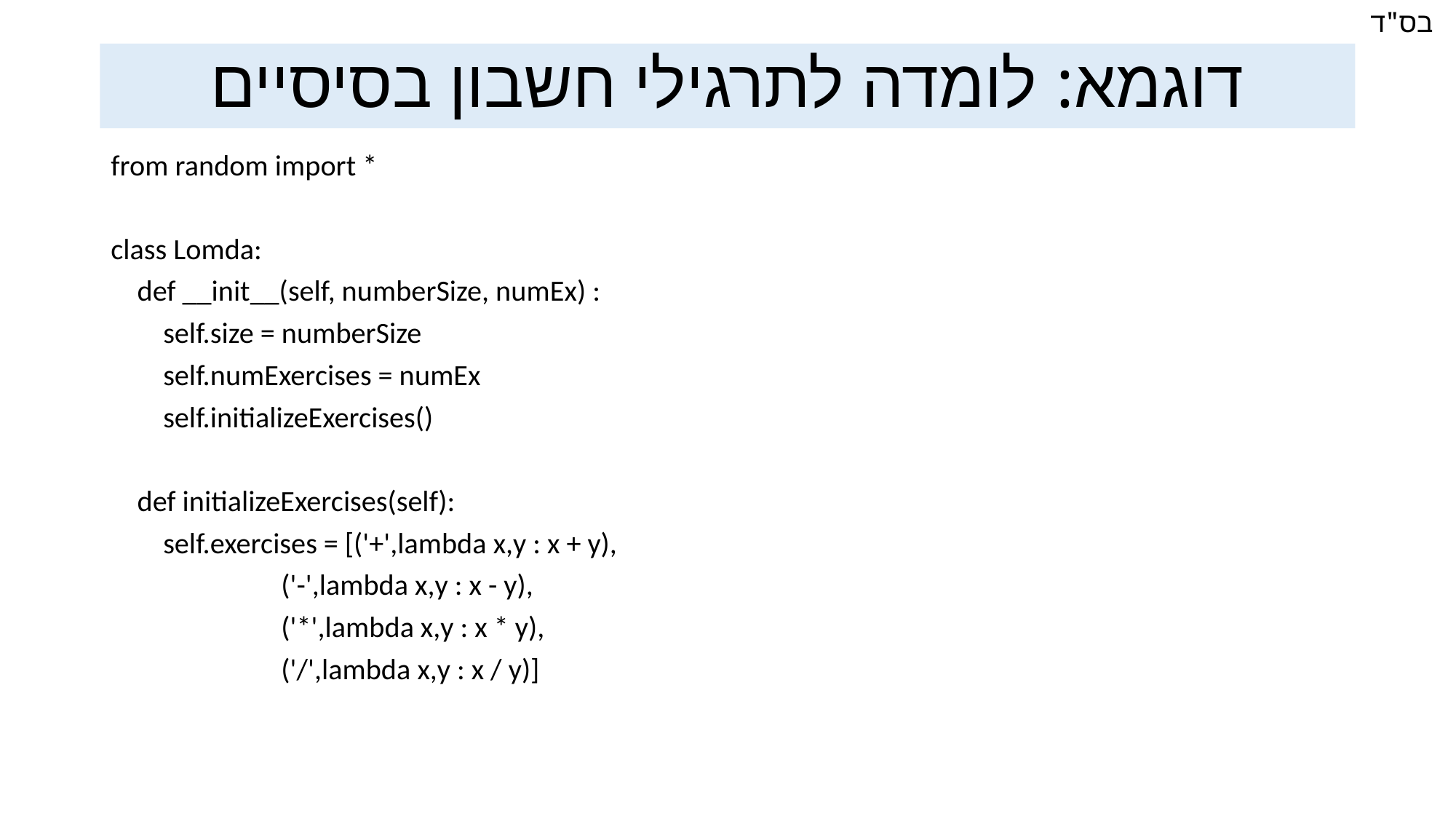

# דוגמא: לומדה לתרגילי חשבון בסיסיים
from random import *

class Lomda:
    def __init__(self, numberSize, numEx) :
        self.size = numberSize
        self.numExercises = numEx
        self.initializeExercises()

    def initializeExercises(self):
        self.exercises = [('+',lambda x,y : x + y),
                          ('-',lambda x,y : x - y),
                          ('*',lambda x,y : x * y),
                          ('/',lambda x,y : x / y)]